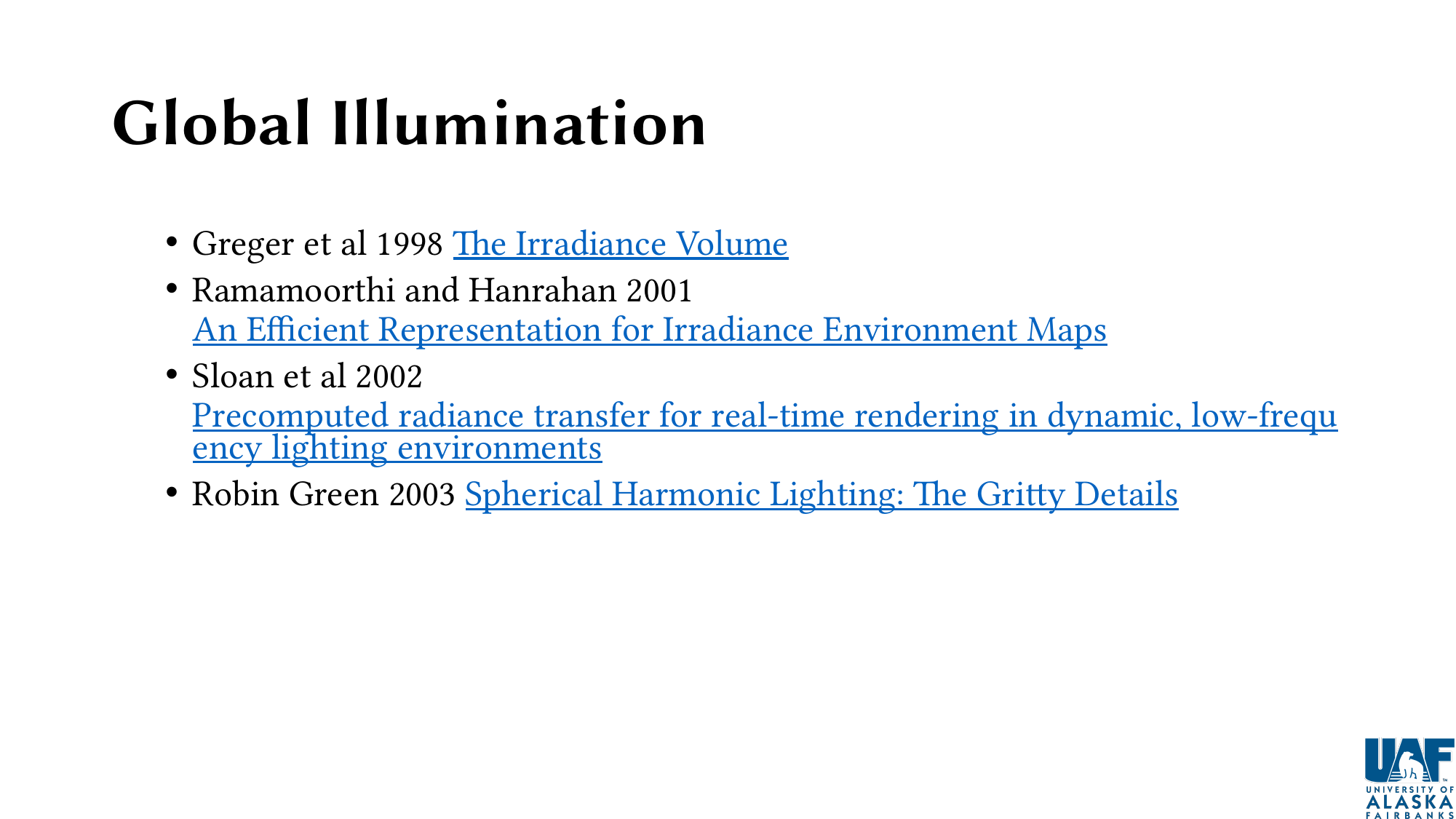

# Global Illumination
Greger et al 1998 The Irradiance Volume
Ramamoorthi and Hanrahan 2001 An Efficient Representation for Irradiance Environment Maps
Sloan et al 2002 Precomputed radiance transfer for real-time rendering in dynamic, low-frequency lighting environments
Robin Green 2003 Spherical Harmonic Lighting: The Gritty Details